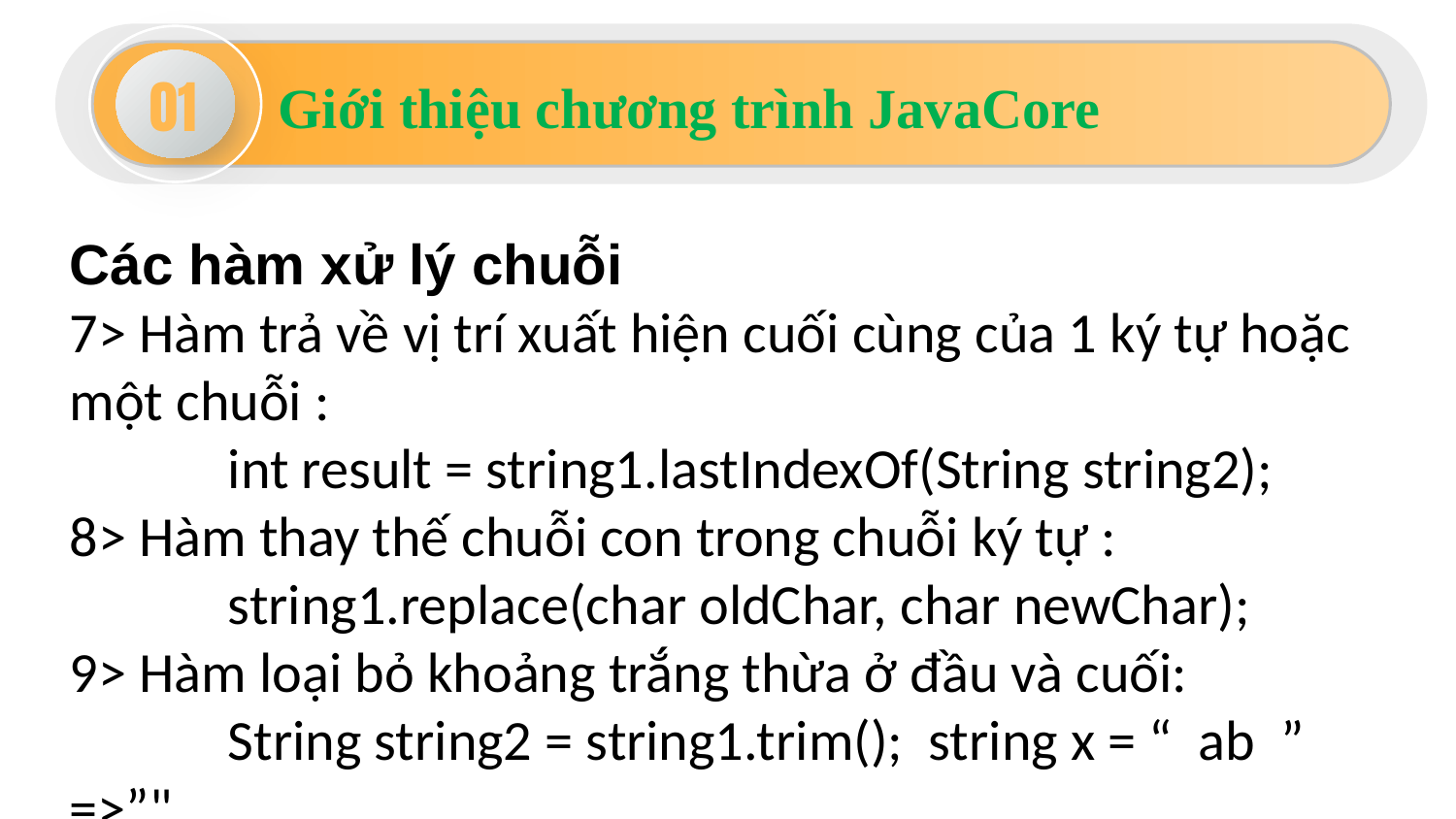

01
Giới thiệu chương trình JavaCore
Các hàm xử lý chuỗi
7> Hàm trả về vị trí xuất hiện cuối cùng của 1 ký tự hoặc một chuỗi :
	 int result = string1.lastIndexOf(String string2);
8> Hàm thay thế chuỗi con trong chuỗi ký tự :
	 string1.replace(char oldChar, char newChar);
9> Hàm loại bỏ khoảng trắng thừa ở đầu và cuối:
	 String string2 = string1.trim();  string x = “  ab  ” =>”"